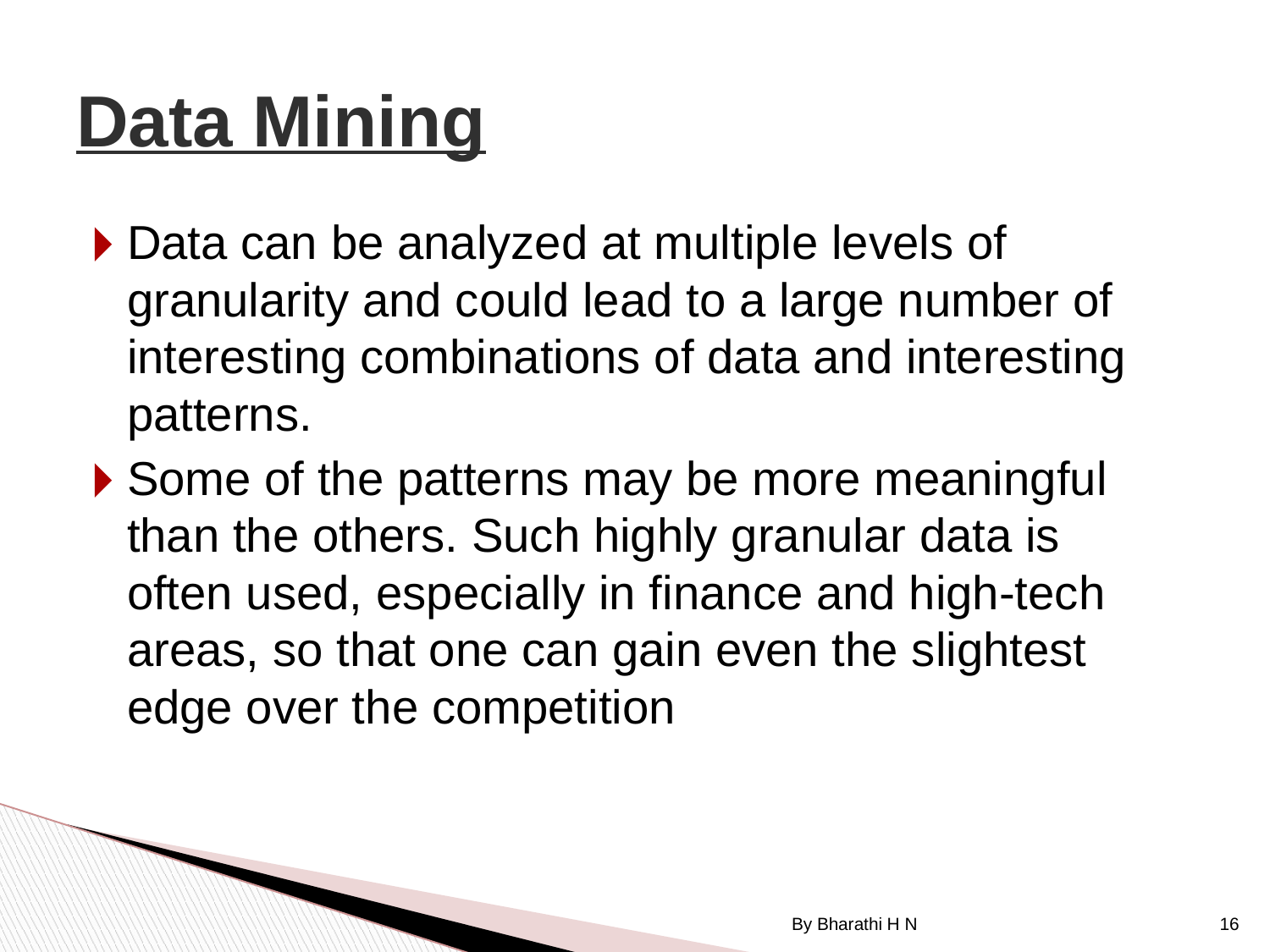

# Data Mining
Data can be analyzed at multiple levels of granularity and could lead to a large number of interesting combinations of data and interesting patterns.
Some of the patterns may be more meaningful than the others. Such highly granular data is     often used, especially in finance and high-tech areas, so that one can gain even the slightest edge over the competition
By Bharathi H N
16